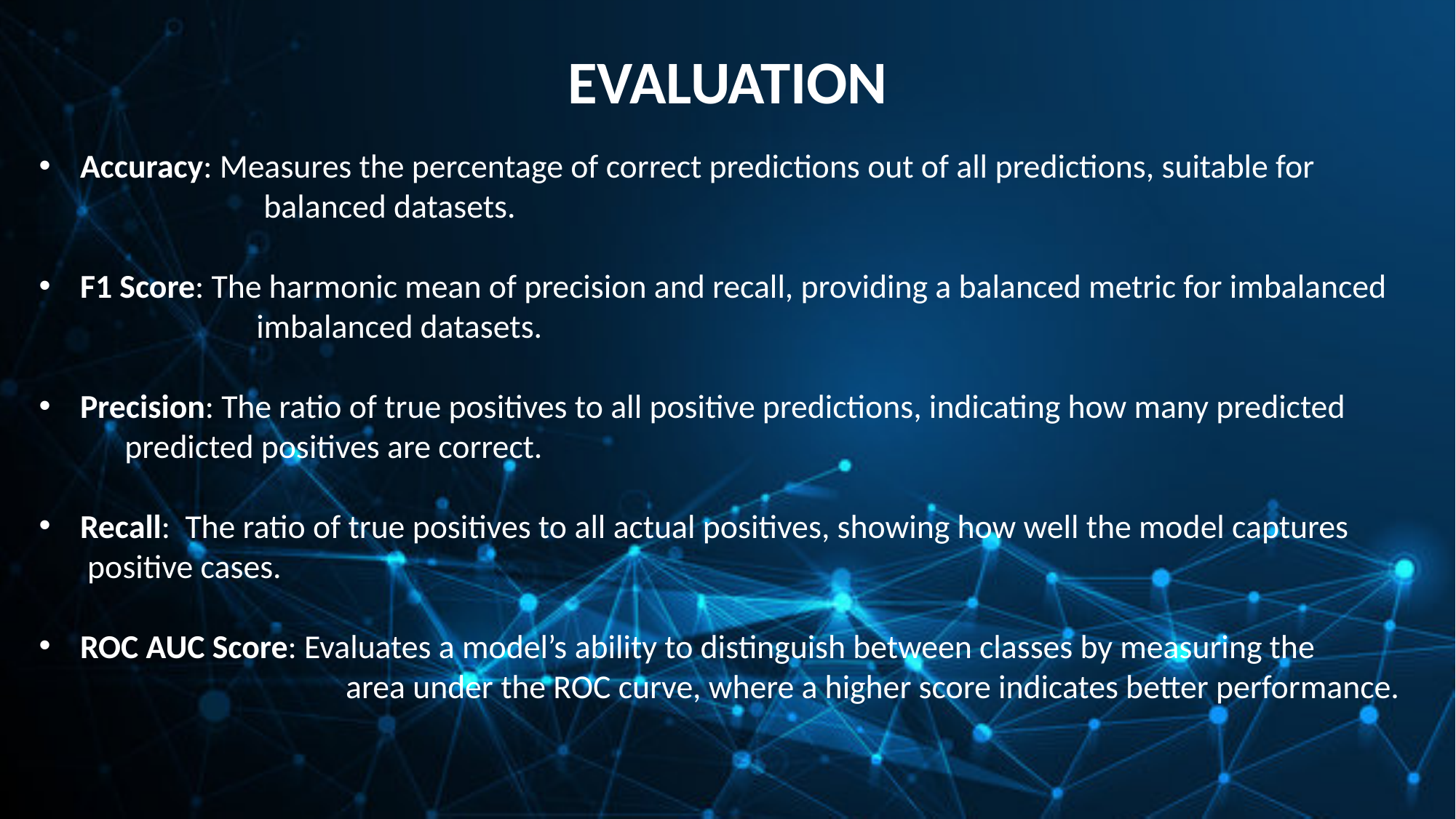

EVALUATION
Accuracy: Measures the percentage of correct predictions out of all predictions, suitable for 	      	          balanced datasets.

F1 Score: The harmonic mean of precision and recall, providing a balanced metric for imbalanced    	         imbalanced datasets.

Precision: The ratio of true positives to all positive predictions, indicating how many predicted  	          predicted positives are correct.

Recall:  The ratio of true positives to all actual positives, showing how well the model captures 	     positive cases.

ROC AUC Score: Evaluates a model’s ability to distinguish between classes by measuring the 	                 	                     area under the ROC curve, where a higher score indicates better performance.